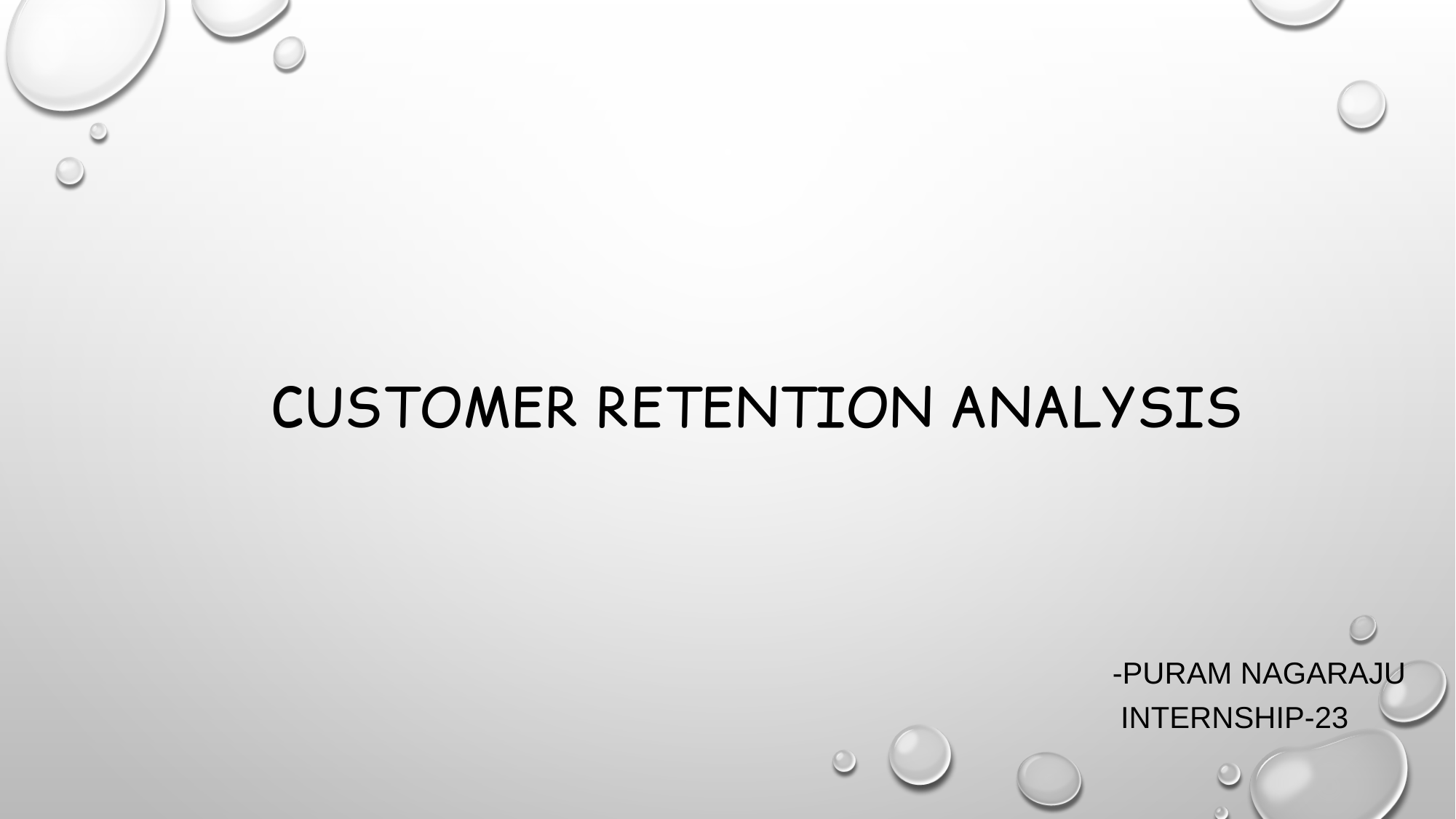

# Customer Retention analysis
-Puram Nagaraju
 Internship-23